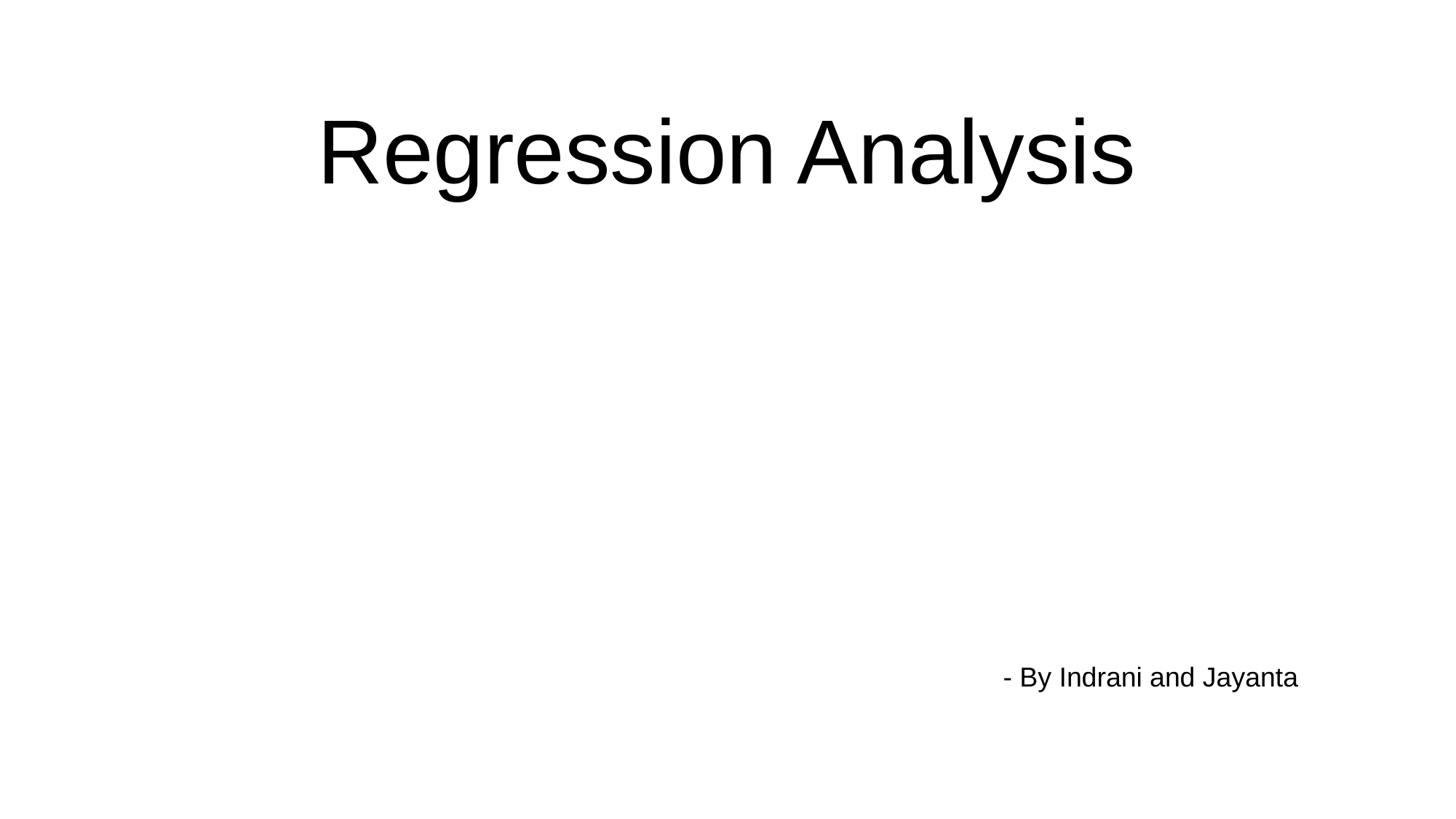

# Regression Analysis
- By Indrani and Jayanta